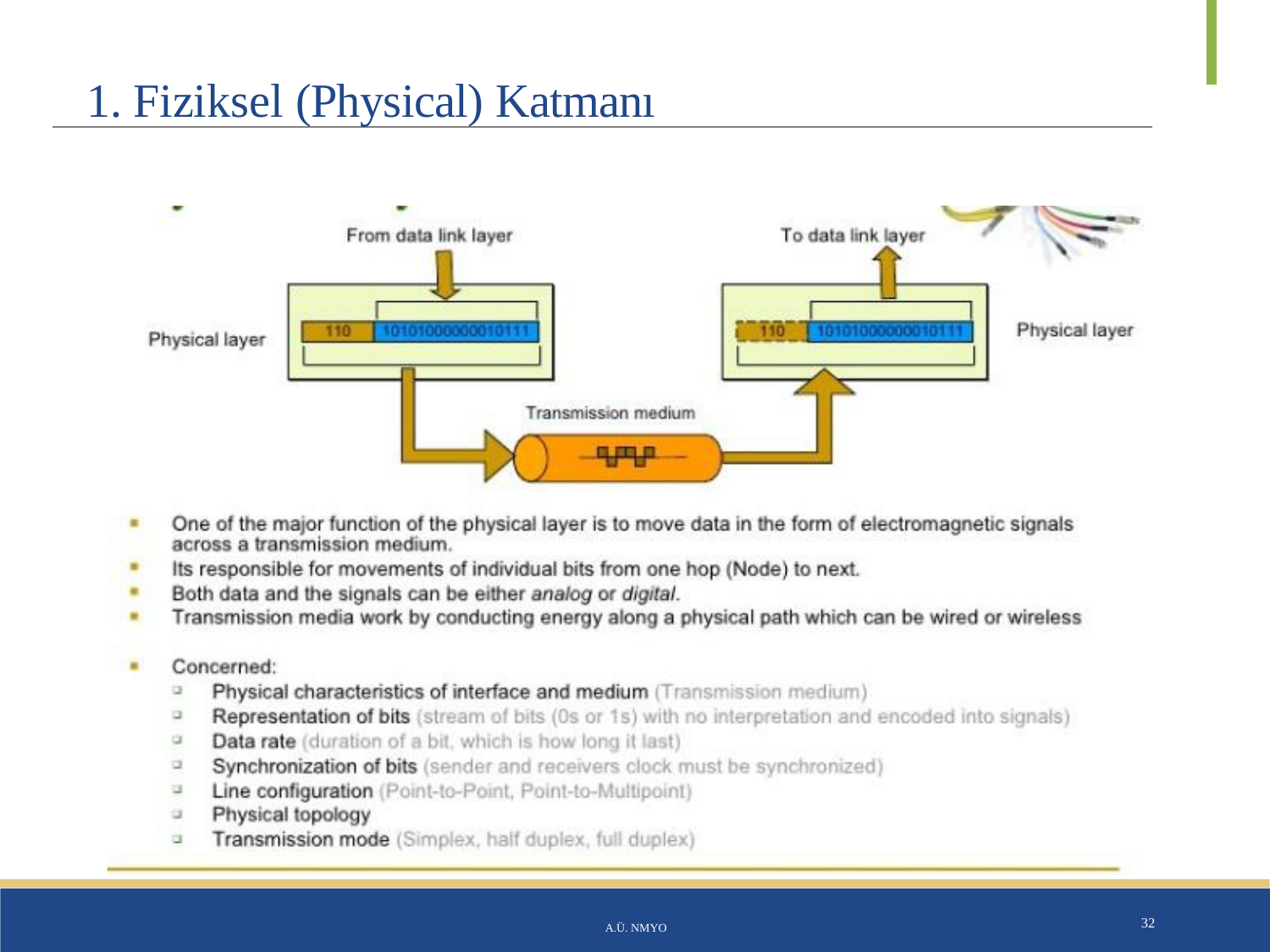

# 1. Fiziksel (Physical) Katmanı

A.Ü. NMYO
32